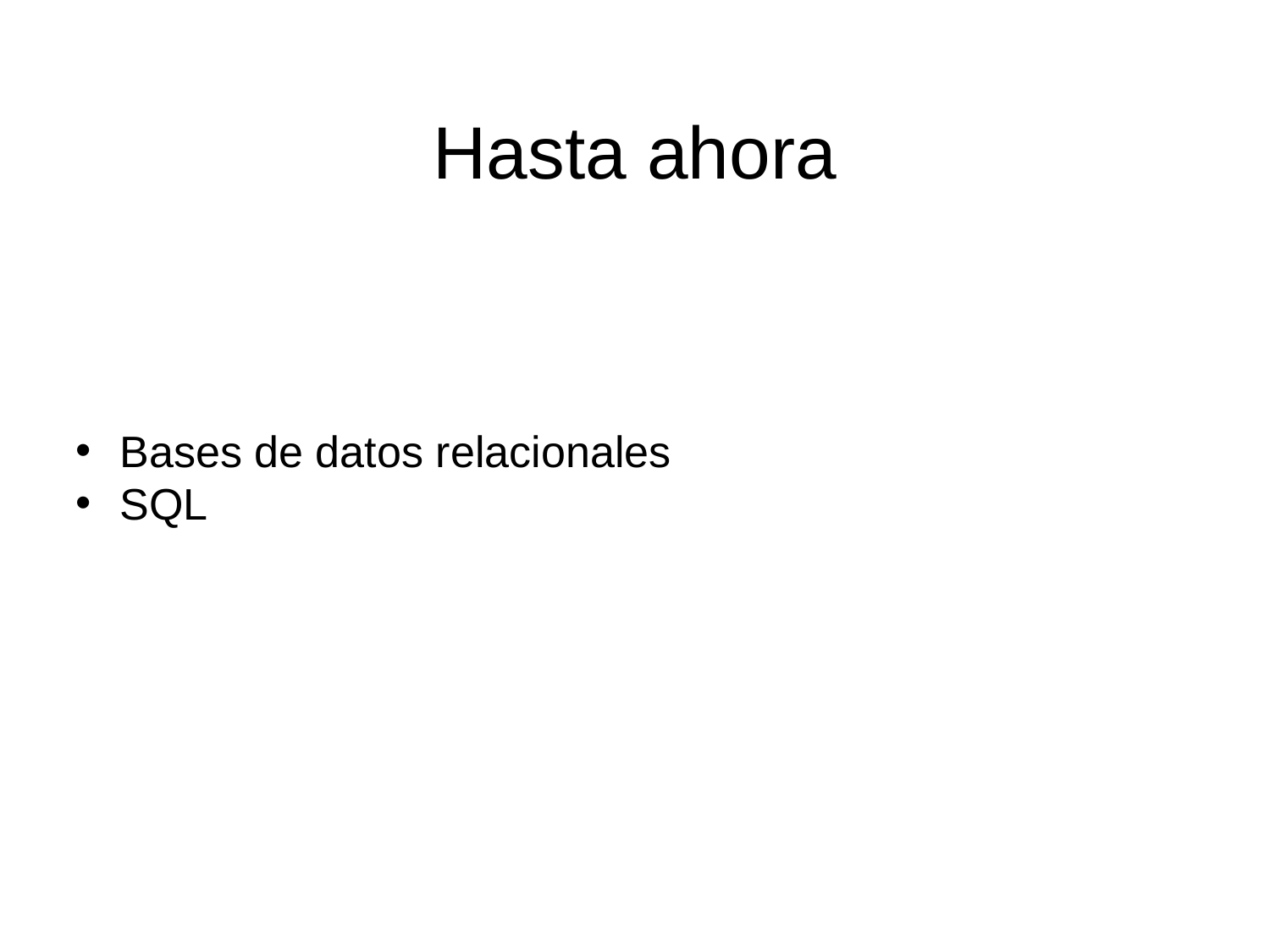

Hasta ahora
Bases de datos relacionales
SQL